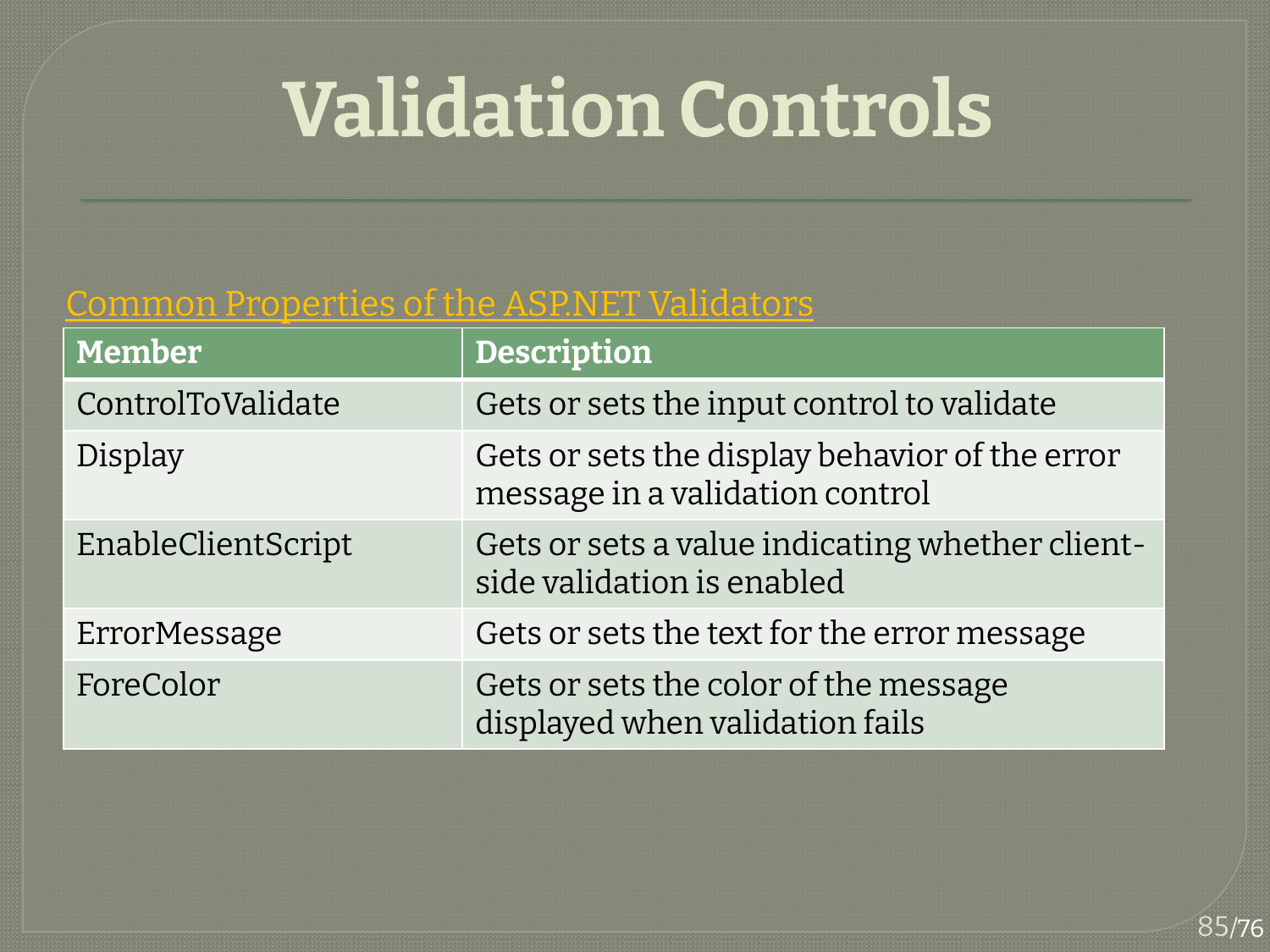

# Validation Controls
Common Properties of the ASP.NET Validators

| Member | Description |
| --- | --- |
| ControlToValidate | Gets or sets the input control to validate |
| Display | Gets or sets the display behavior of the error message in a validation control |
| EnableClientScript | Gets or sets a value indicating whether client-side validation is enabled |
| ErrorMessage | Gets or sets the text for the error message |
| ForeColor | Gets or sets the color of the message displayed when validation fails |
85